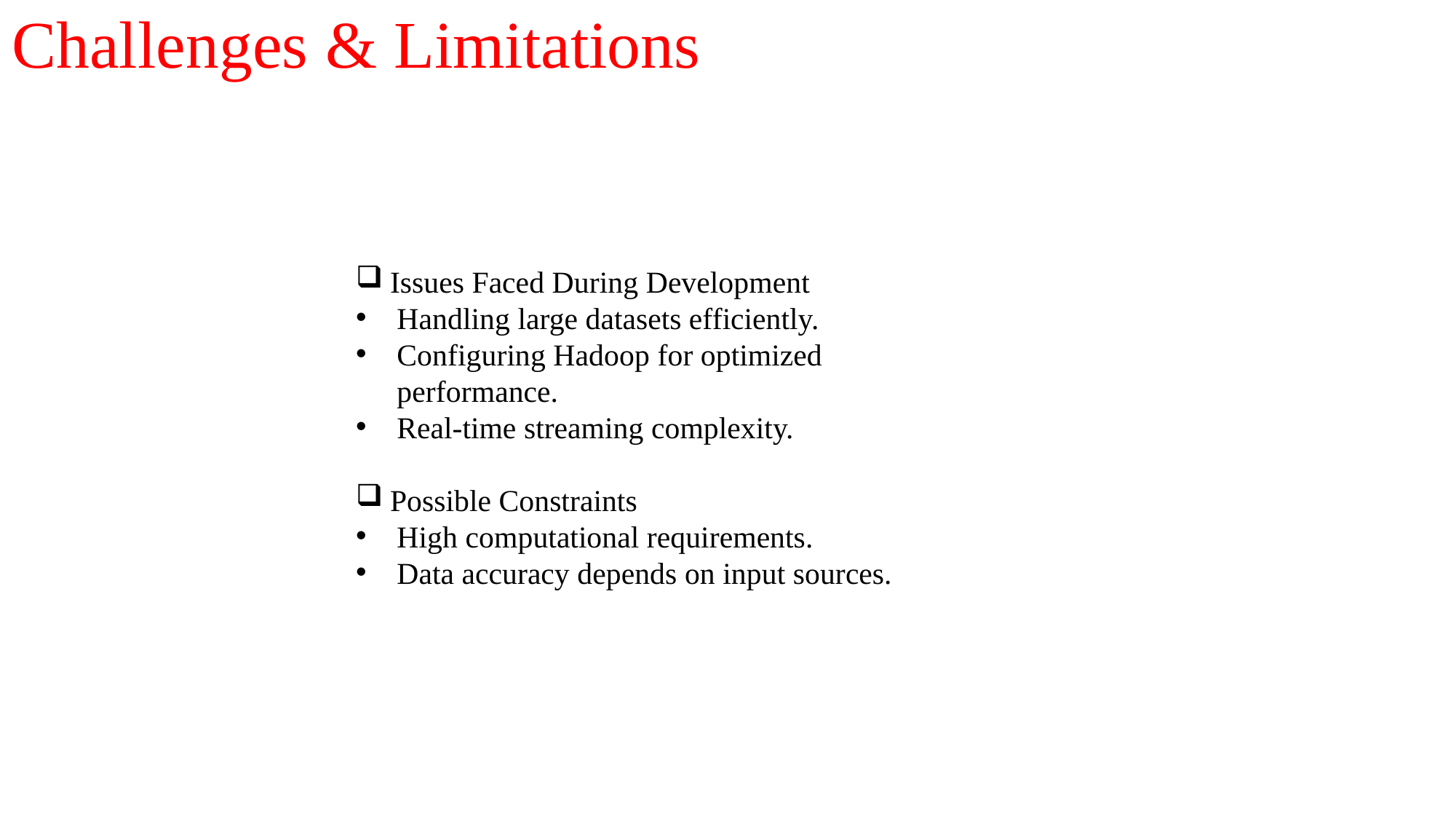

# Challenges & Limitations
Issues Faced During Development
Handling large datasets efficiently.
Configuring Hadoop for optimized performance.
Real-time streaming complexity.

Possible Constraints
High computational requirements.
Data accuracy depends on input sources.